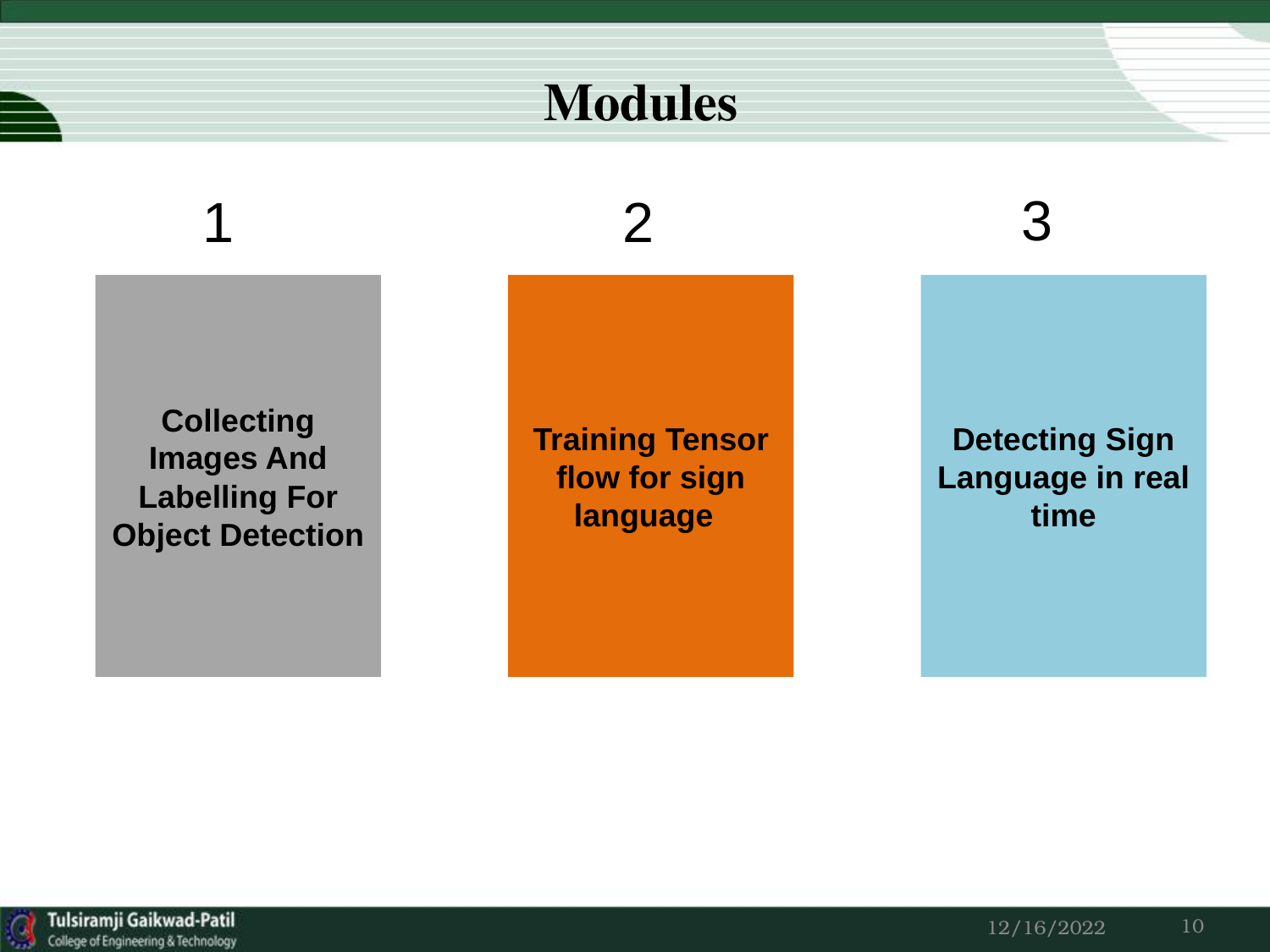

# Modules

3
1
2
Collecting Images And Labelling For Object Detection
Training Tensor flow for sign language
Detecting Sign Language in real time
12/16/2022
10